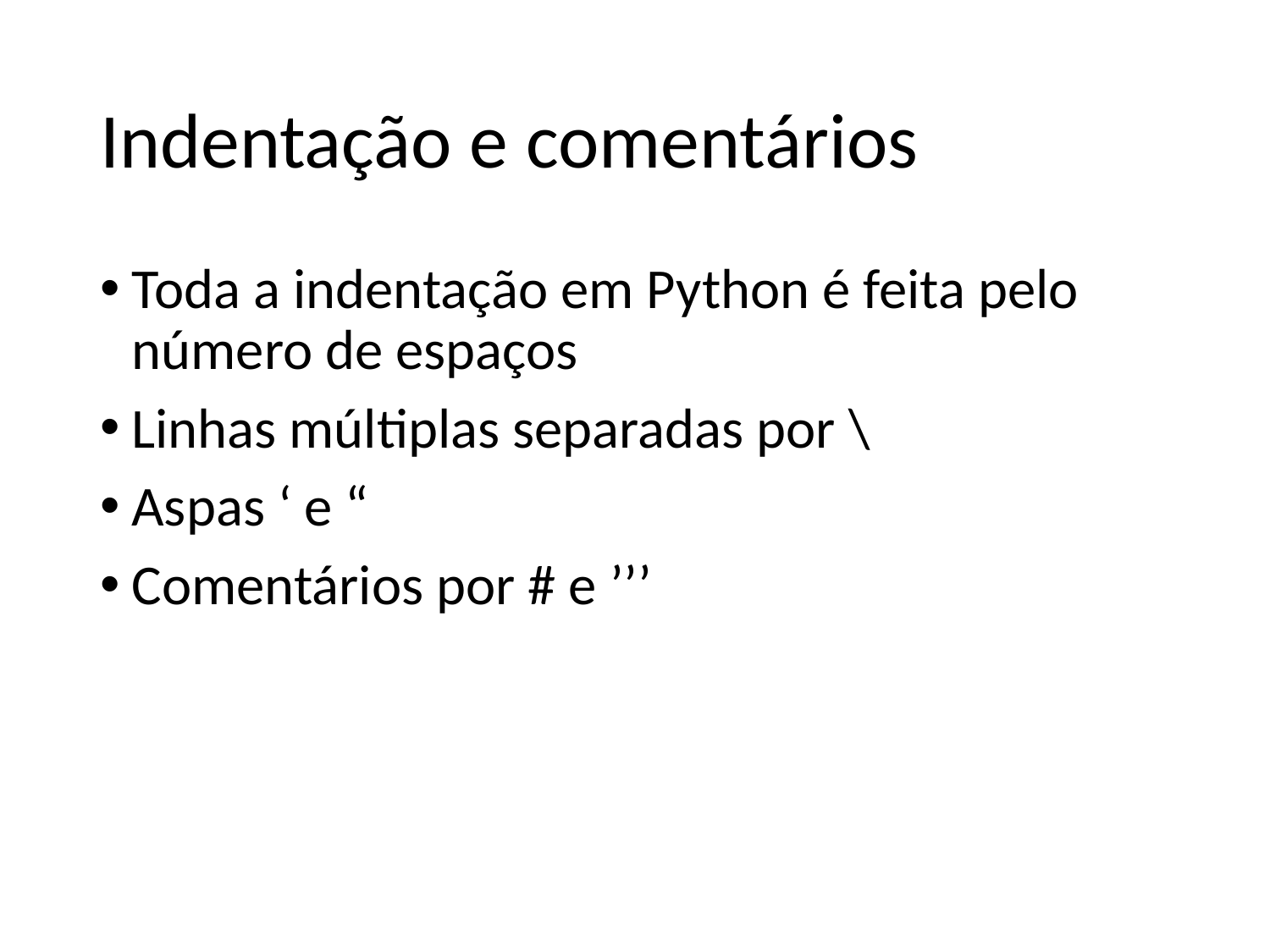

# Indentação e comentários
Toda a indentação em Python é feita pelo número de espaços
Linhas múltiplas separadas por \
Aspas ‘ e “
Comentários por # e ’’’